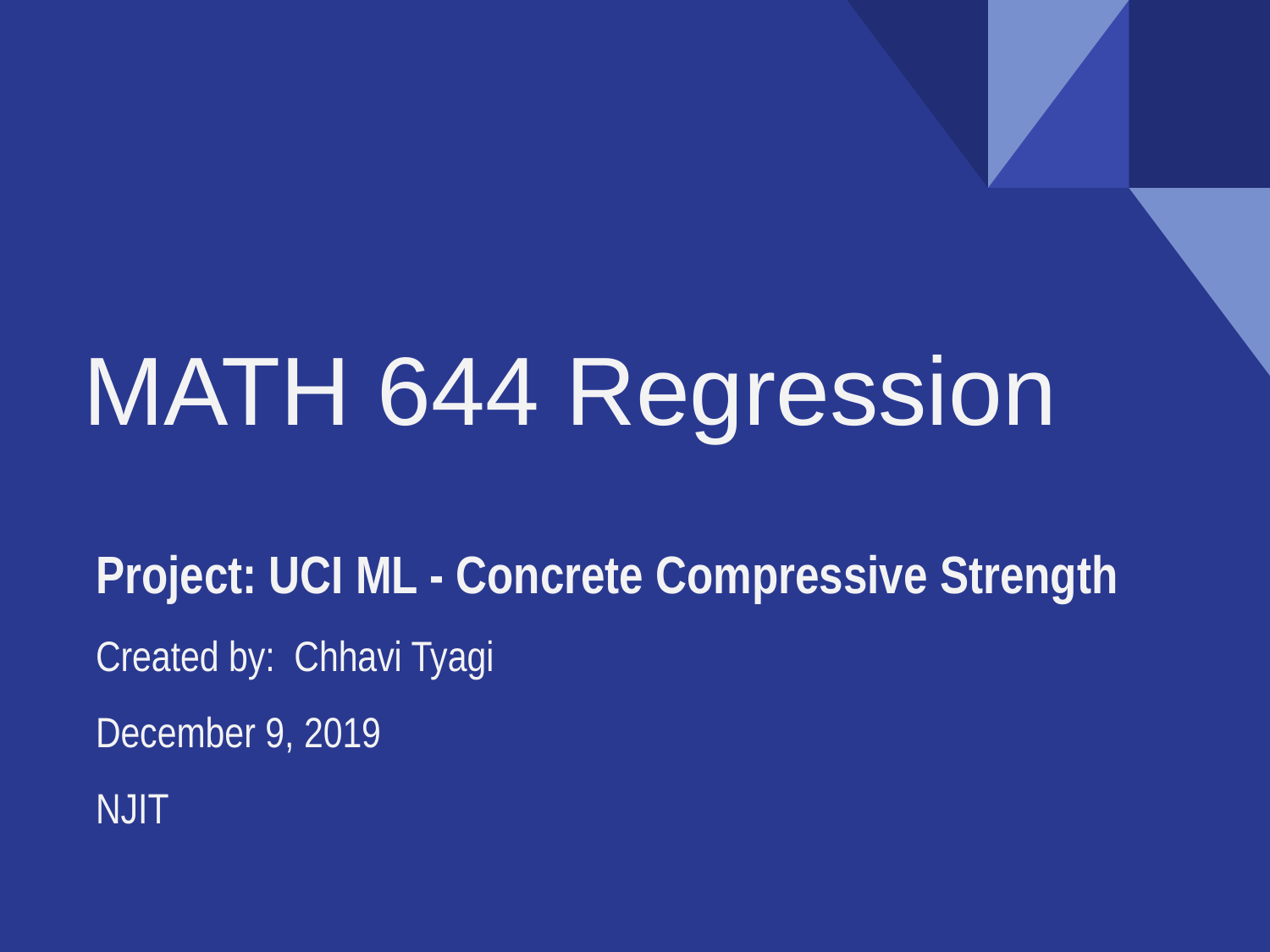

# MATH 644 Regression
Project: UCI ML - Concrete Compressive Strength
Created by:  Chhavi Tyagi
December 9, 2019
NJIT